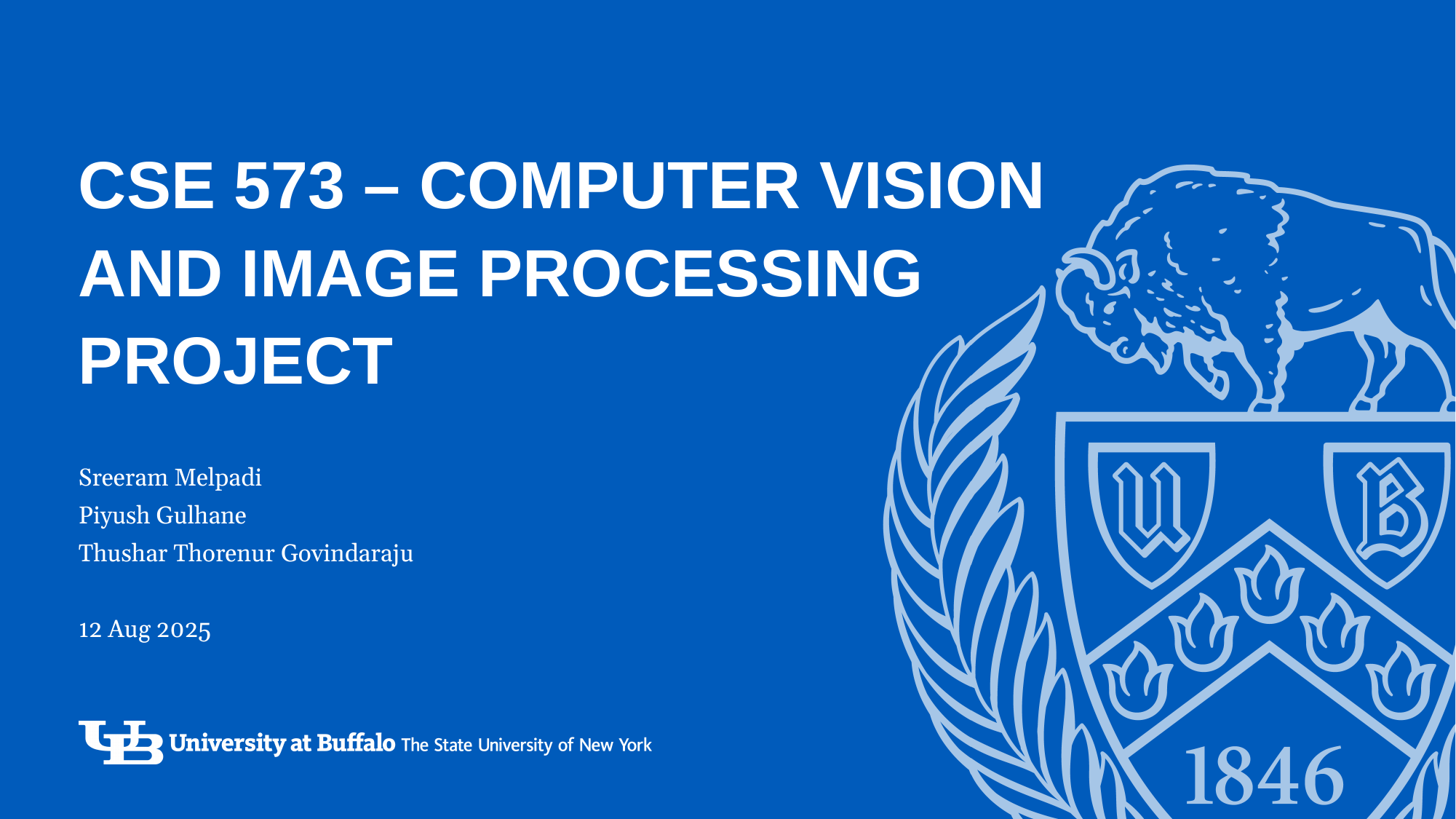

# CSE 573 – Computer Vision and Image Processing Project
Sreeram Melpadi
Piyush Gulhane
Thushar Thorenur Govindaraju
12 Aug 2025